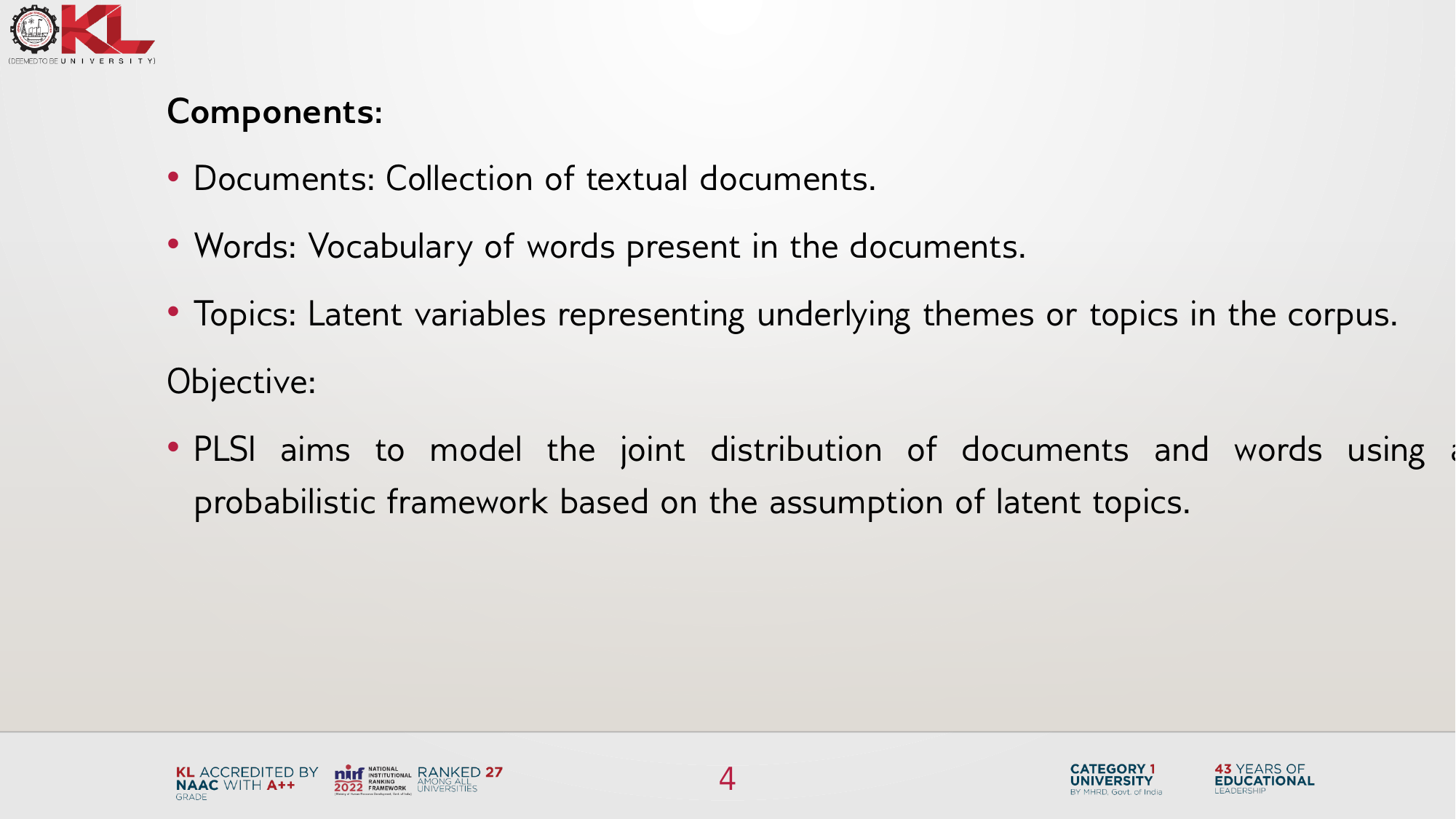

Components:
Documents: Collection of textual documents.
Words: Vocabulary of words present in the documents.
Topics: Latent variables representing underlying themes or topics in the corpus.
Objective:
PLSI aims to model the joint distribution of documents and words using a probabilistic framework based on the assumption of latent topics.
4